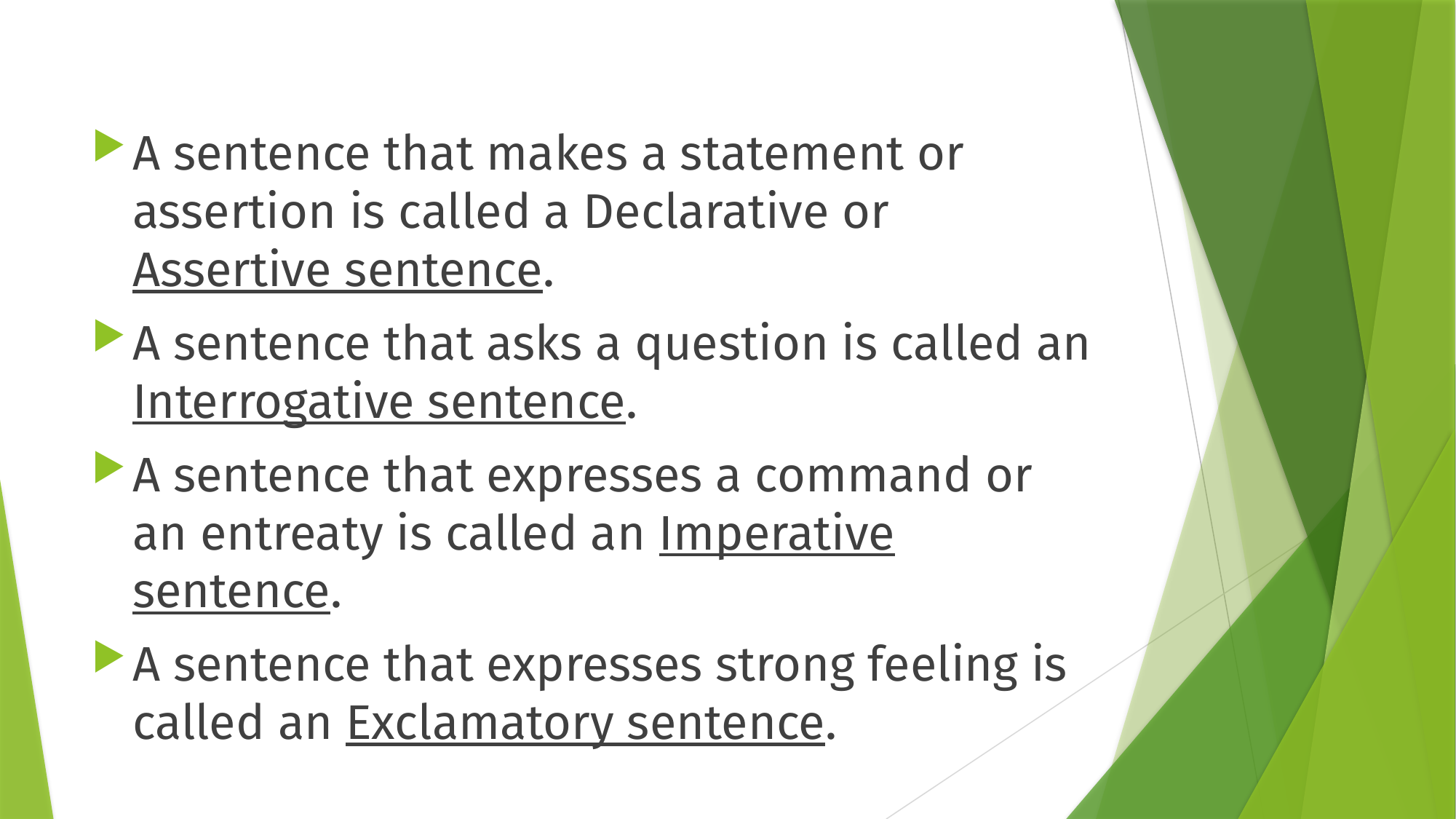

A sentence that makes a statement or assertion is called a Declarative or Assertive sentence.
A sentence that asks a question is called an Interrogative sentence.
A sentence that expresses a command or an entreaty is called an Imperative sentence.
A sentence that expresses strong feeling is called an Exclamatory sentence.